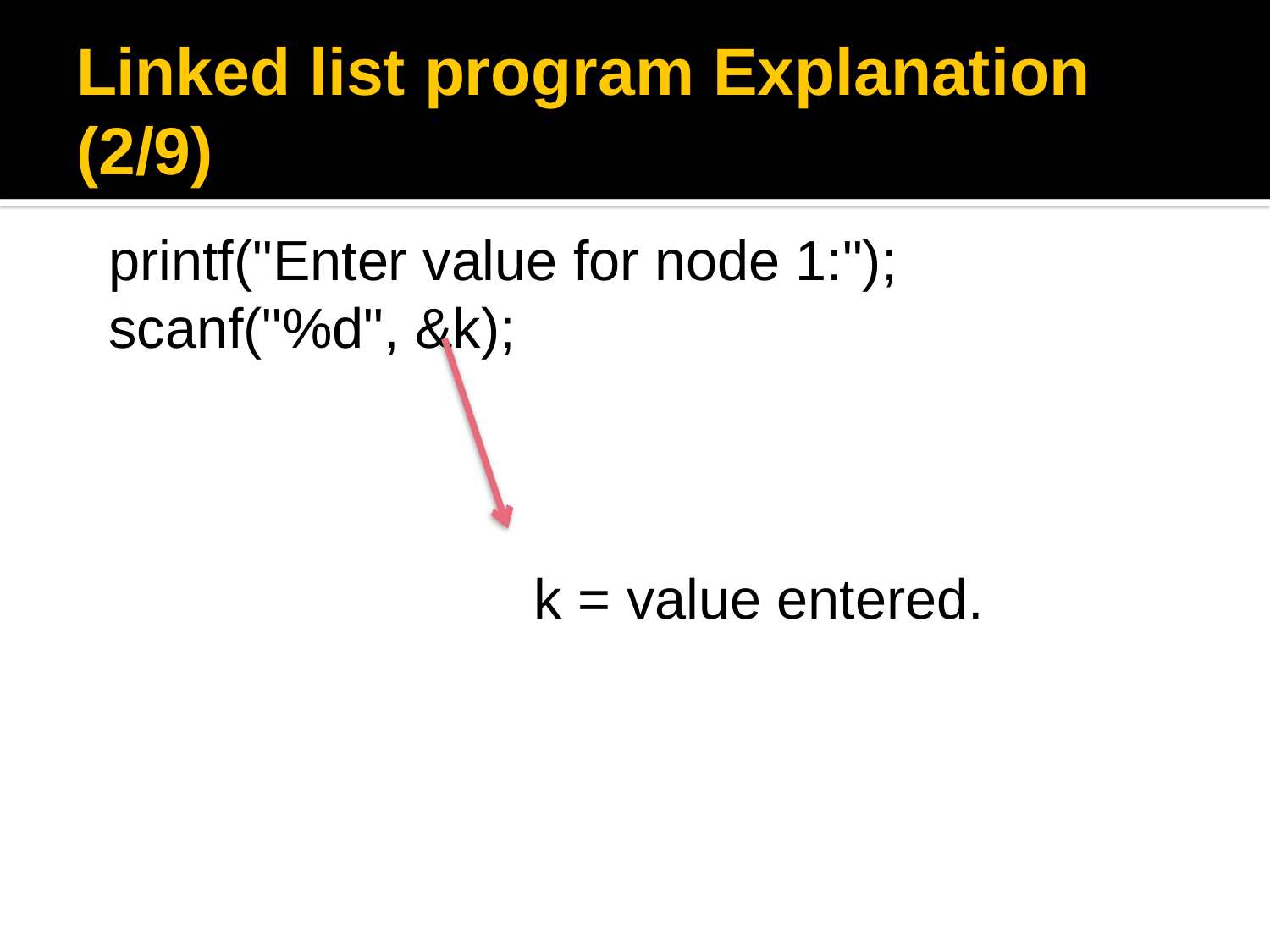

# Linked list program Explanation (2/9)
printf("Enter value for node 1:");
scanf("%d", &k);

				k = value entered.